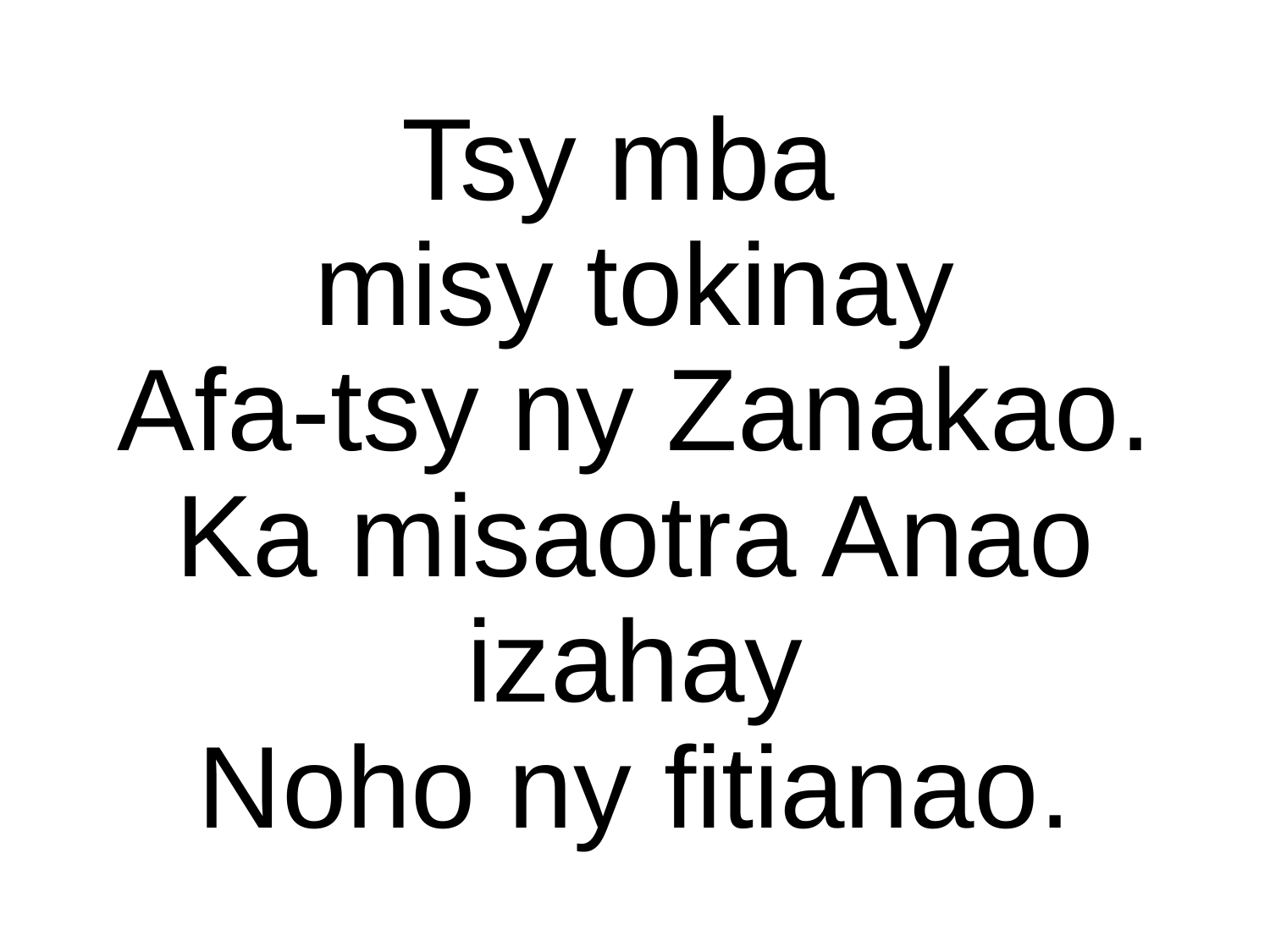

Tsy mba
misy tokinay
Afa-tsy ny Zanakao.
Ka misaotra Anao izahay
Noho ny fitianao.